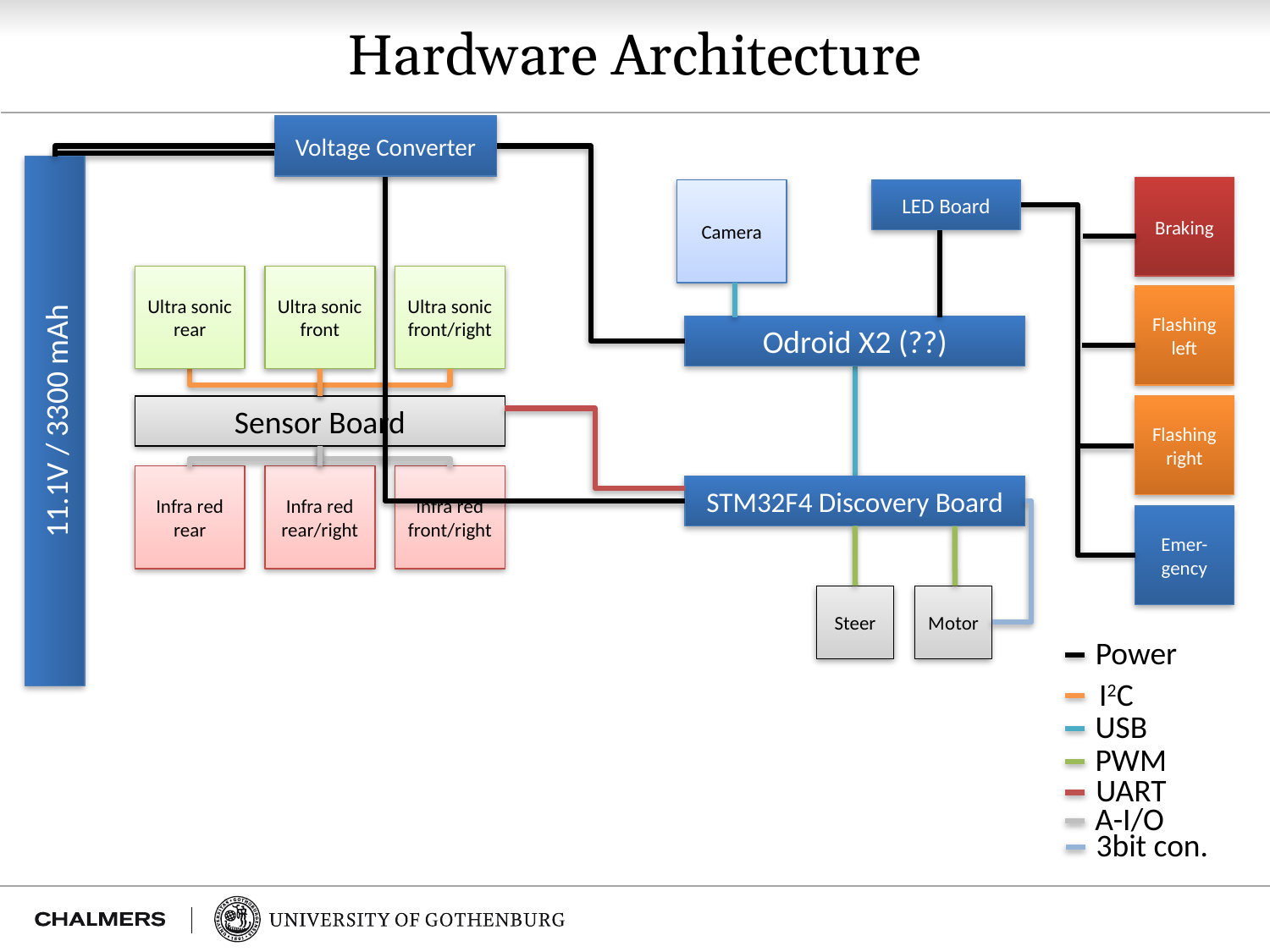

# Hardware Architecture
Voltage Converter
Braking
Camera
LED Board
Ultra sonic rear
Ultra sonic front
Ultra sonic front/right
Flashing left
Odroid X2 (??)
11.1V / 3300 mAh
Sensor Board
Flashing right
Infra red rear
Infra red rear/right
Infra red front/right
STM32F4 Discovery Board
Emer-gency
Steer
Motor
Power
I2C
USB
PWM
UART
A-I/O
3bit con.